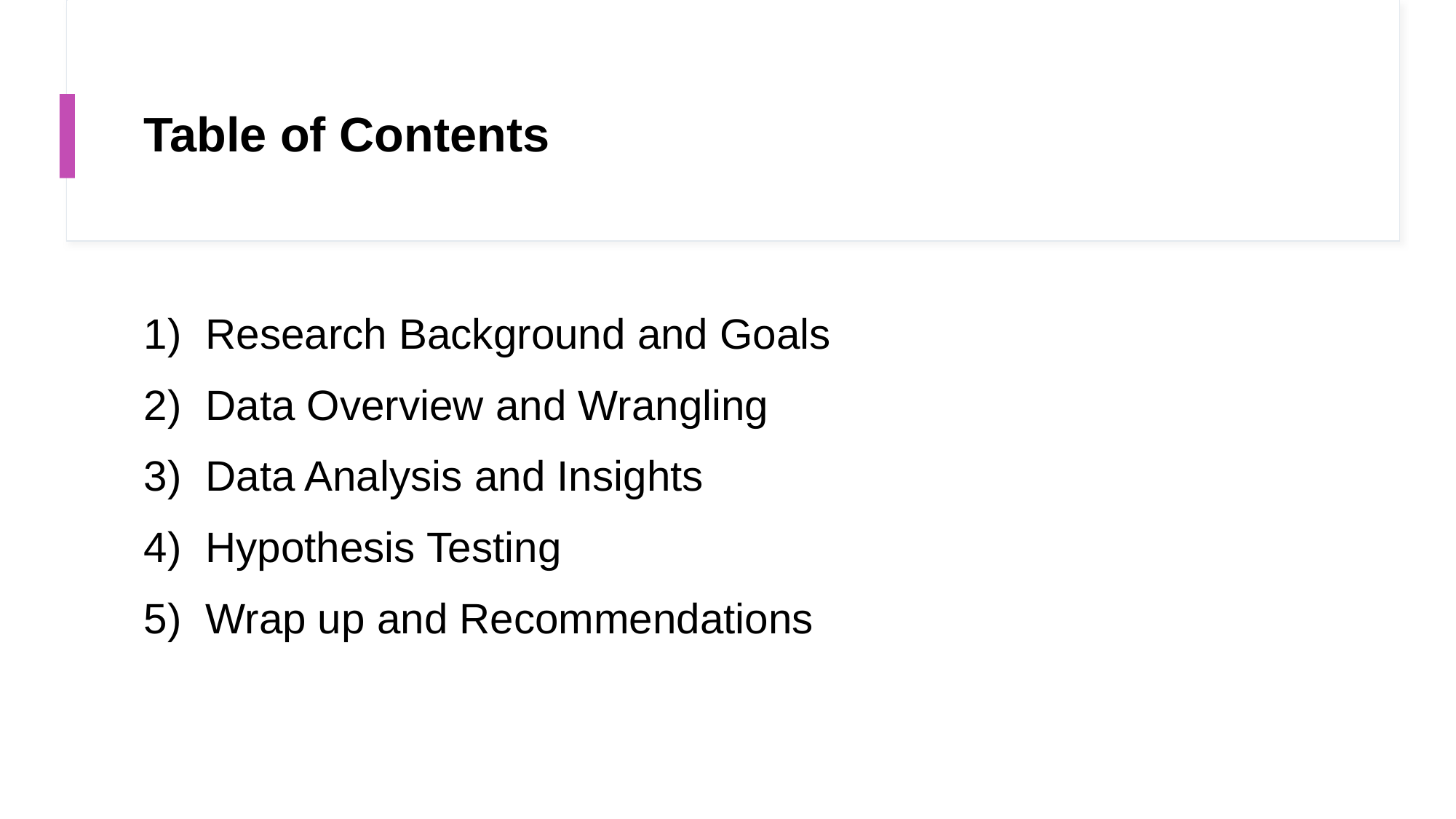

# Table of Contents
Research Background and Goals
Data Overview and Wrangling
Data Analysis and Insights
Hypothesis Testing
Wrap up and Recommendations